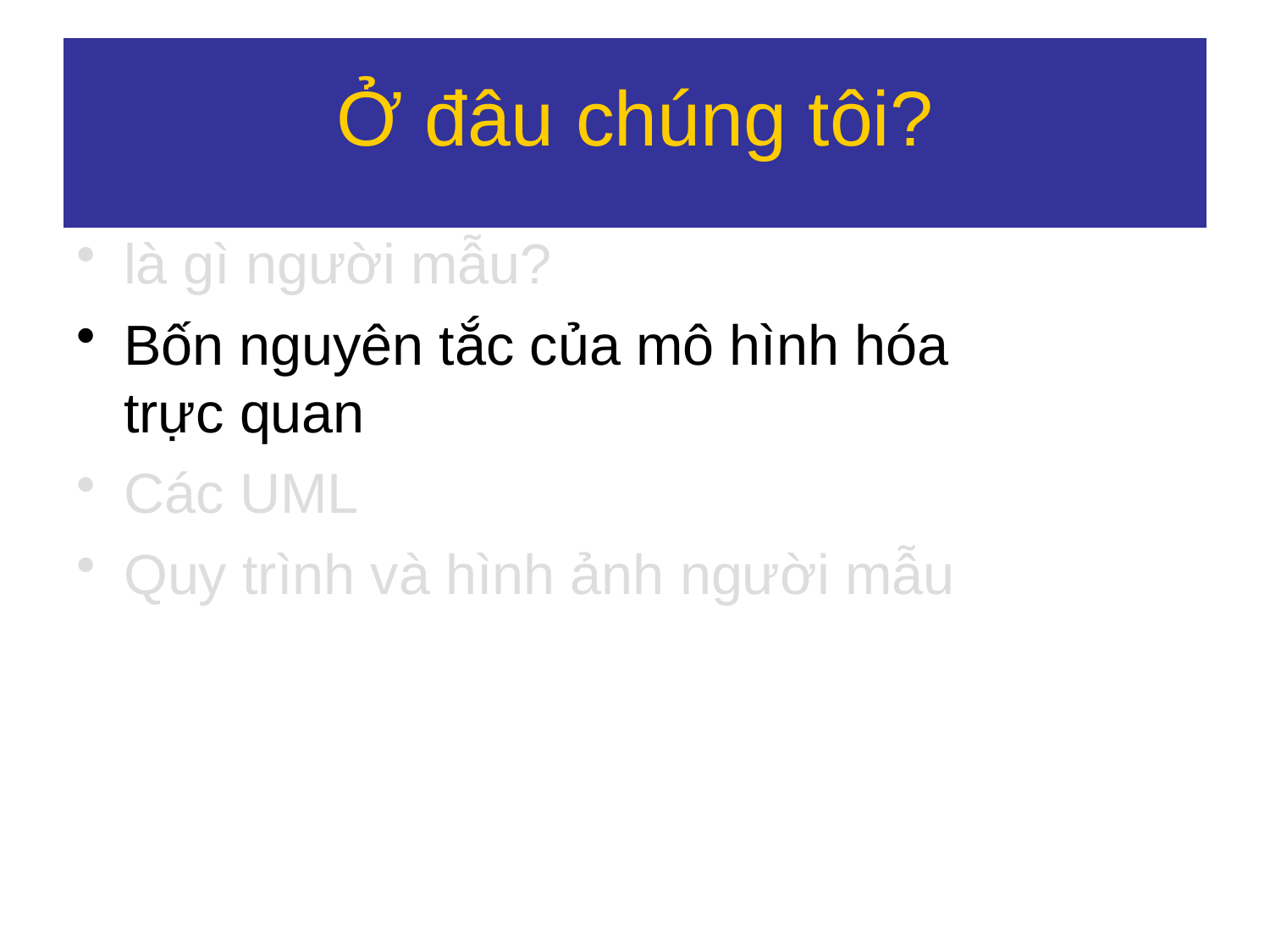

# Ở đâu chúng tôi?
là gì người mẫu?
Bốn nguyên tắc của mô hình hóa trực quan
Các UML
Quy trình và hình ảnh người mẫu